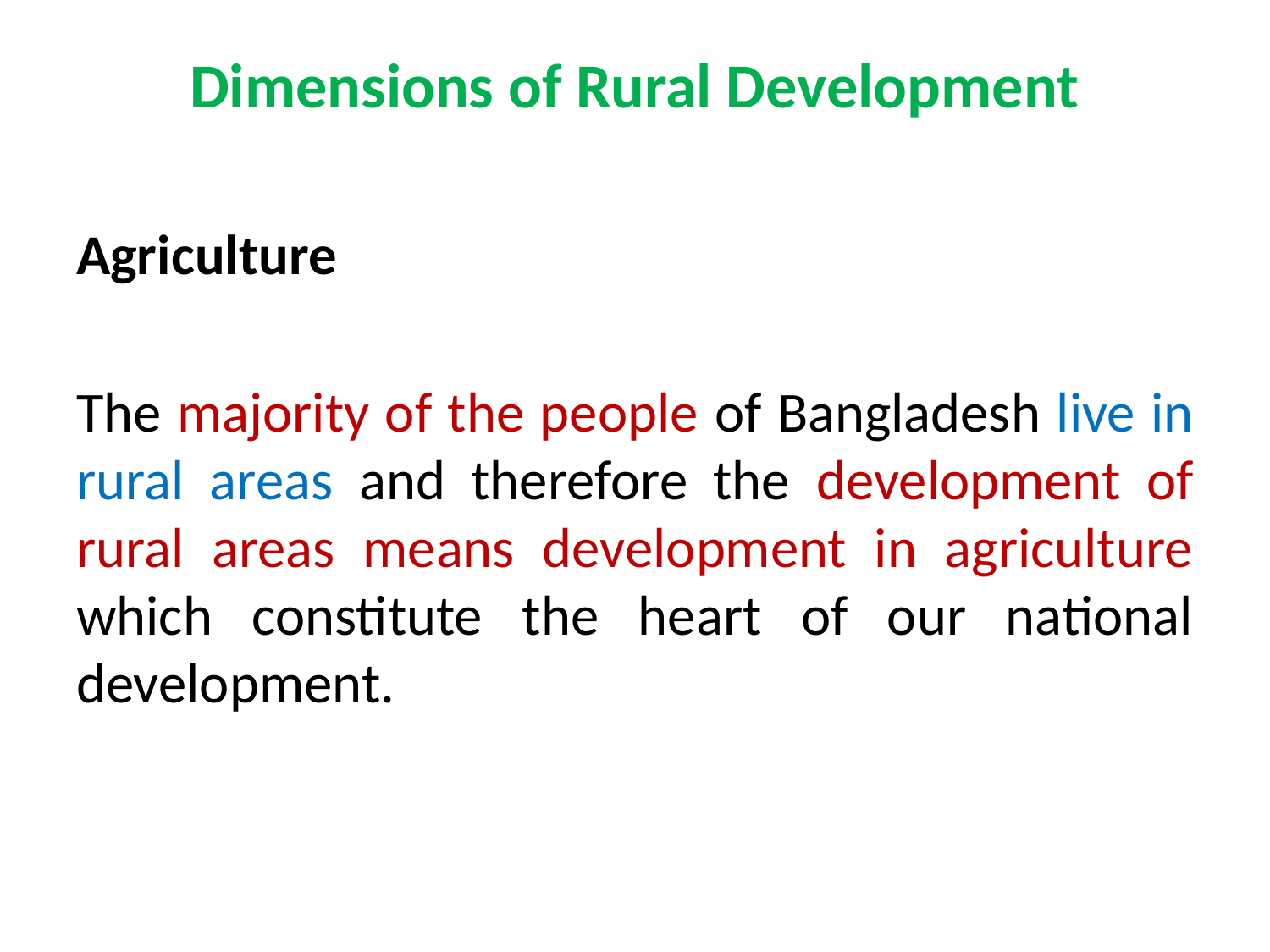

# Dimensions of Rural Development
Agriculture

The majority of the people of Bangladesh live in rural areas and therefore the development of rural areas means development in agriculture which constitute the heart of our national development.